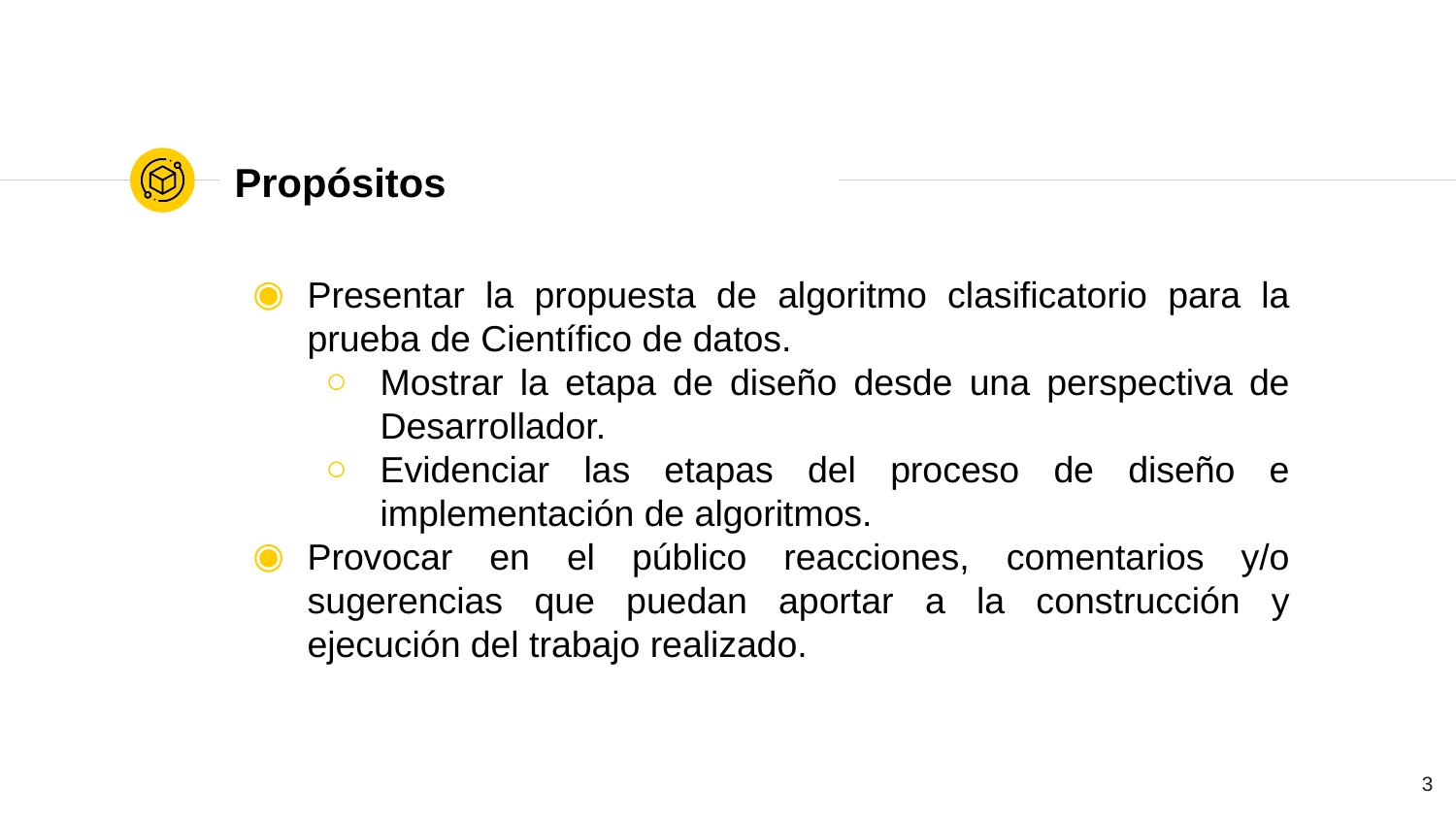

# Propósitos
Presentar la propuesta de algoritmo clasificatorio para la prueba de Científico de datos.
Mostrar la etapa de diseño desde una perspectiva de Desarrollador.
Evidenciar las etapas del proceso de diseño e implementación de algoritmos.
Provocar en el público reacciones, comentarios y/o sugerencias que puedan aportar a la construcción y ejecución del trabajo realizado.

3